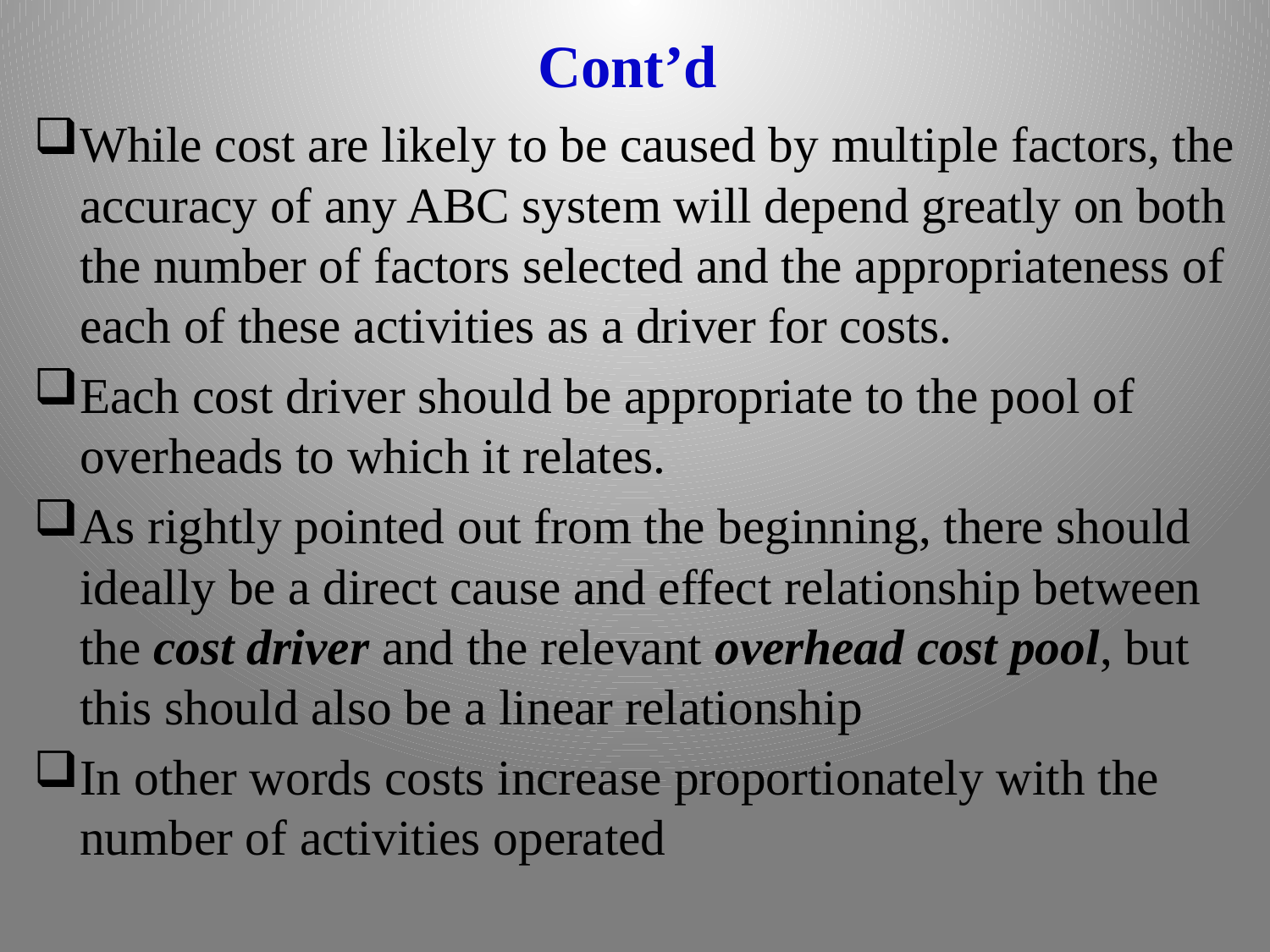

# Cont’d
While cost are likely to be caused by multiple factors, the accuracy of any ABC system will depend greatly on both the number of factors selected and the appropriateness of each of these activities as a driver for costs.
Each cost driver should be appropriate to the pool of overheads to which it relates.
As rightly pointed out from the beginning, there should ideally be a direct cause and effect relationship between the cost driver and the relevant overhead cost pool, but this should also be a linear relationship
In other words costs increase proportionately with the number of activities operated